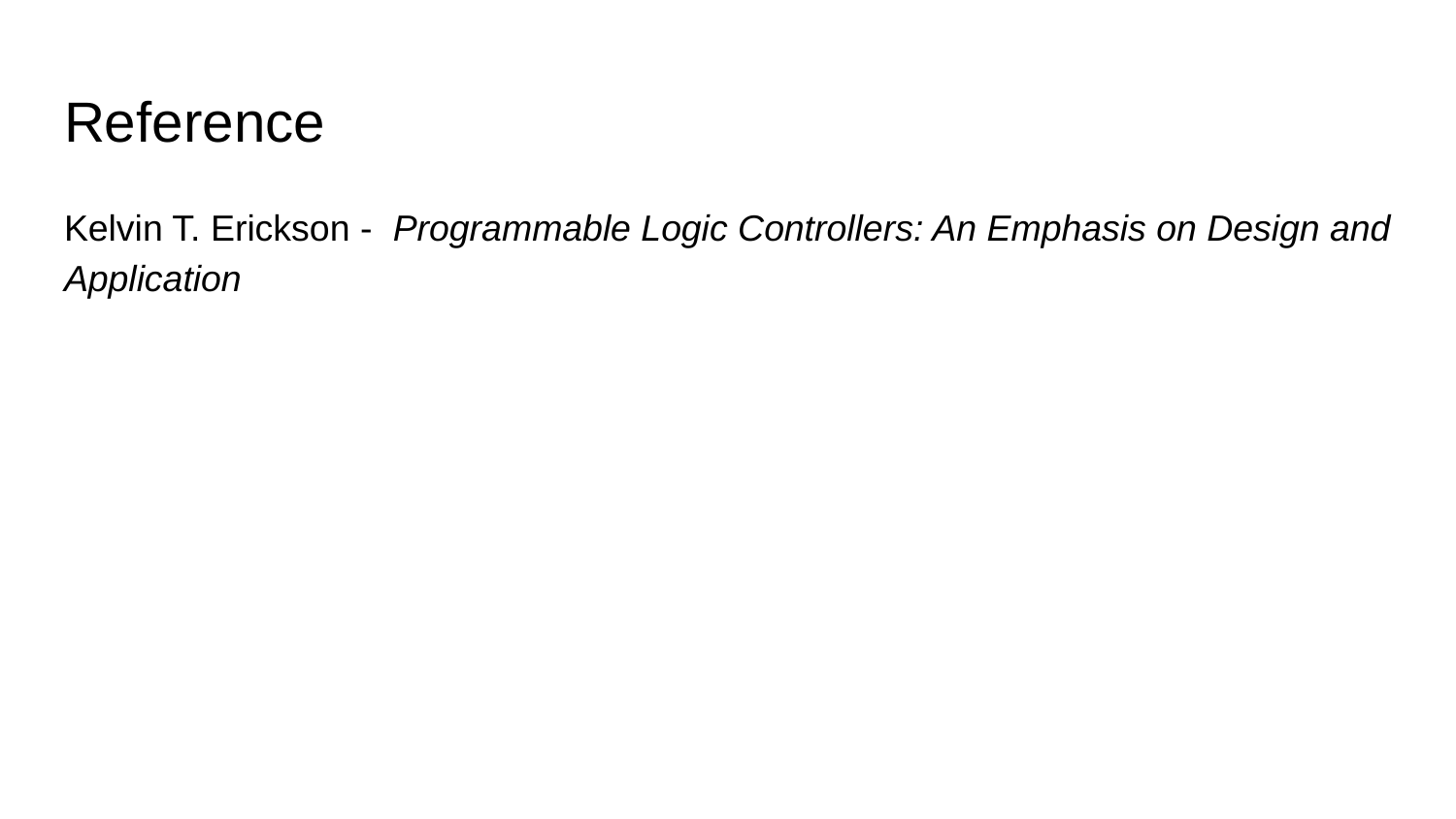

# Reference
Kelvin T. Erickson -  Programmable Logic Controllers: An Emphasis on Design and Application